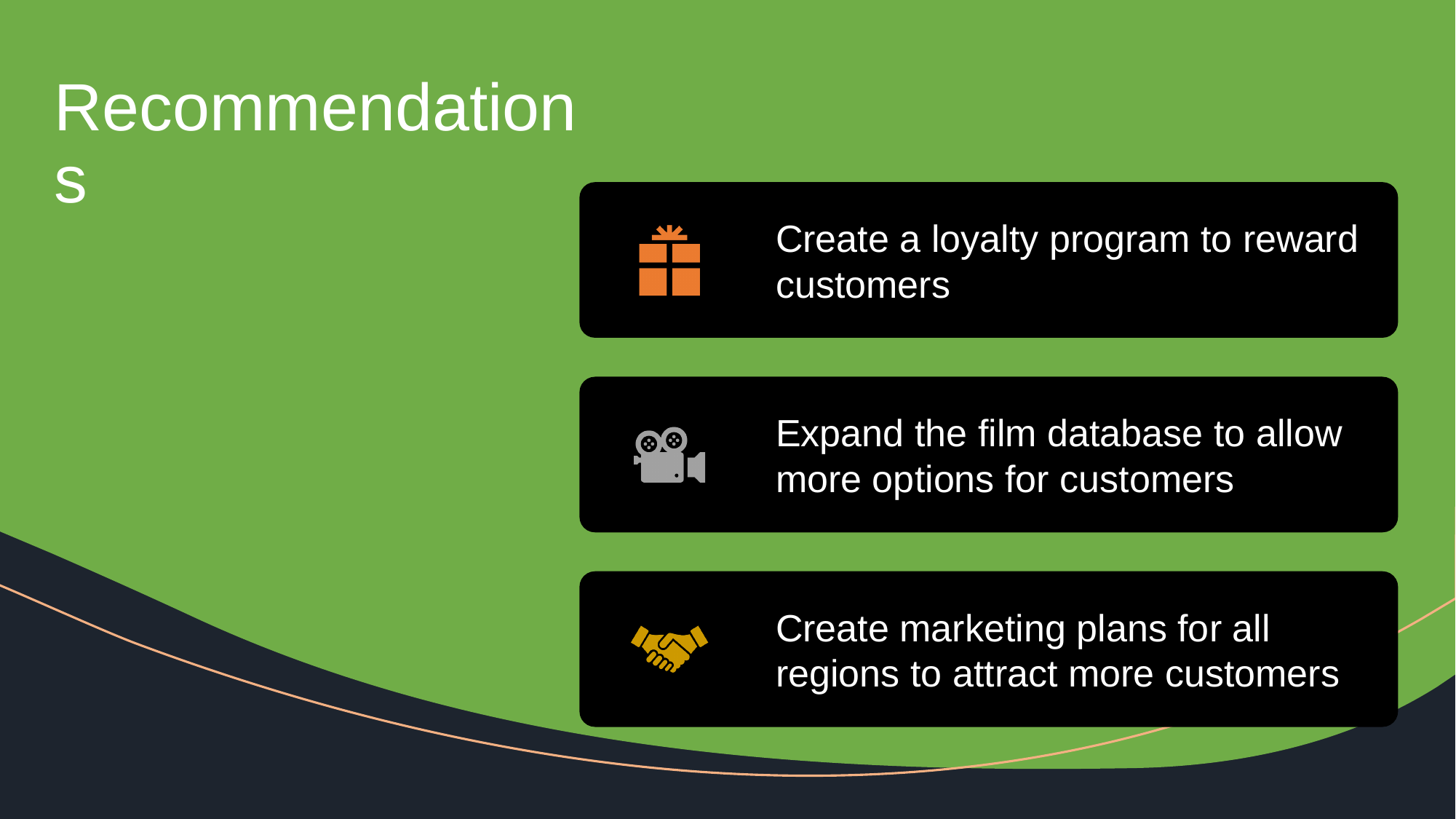

# Recommendations
Create a loyalty program to reward customers
Expand the film database to allow more options for customers
Create marketing plans for all regions to attract more customers